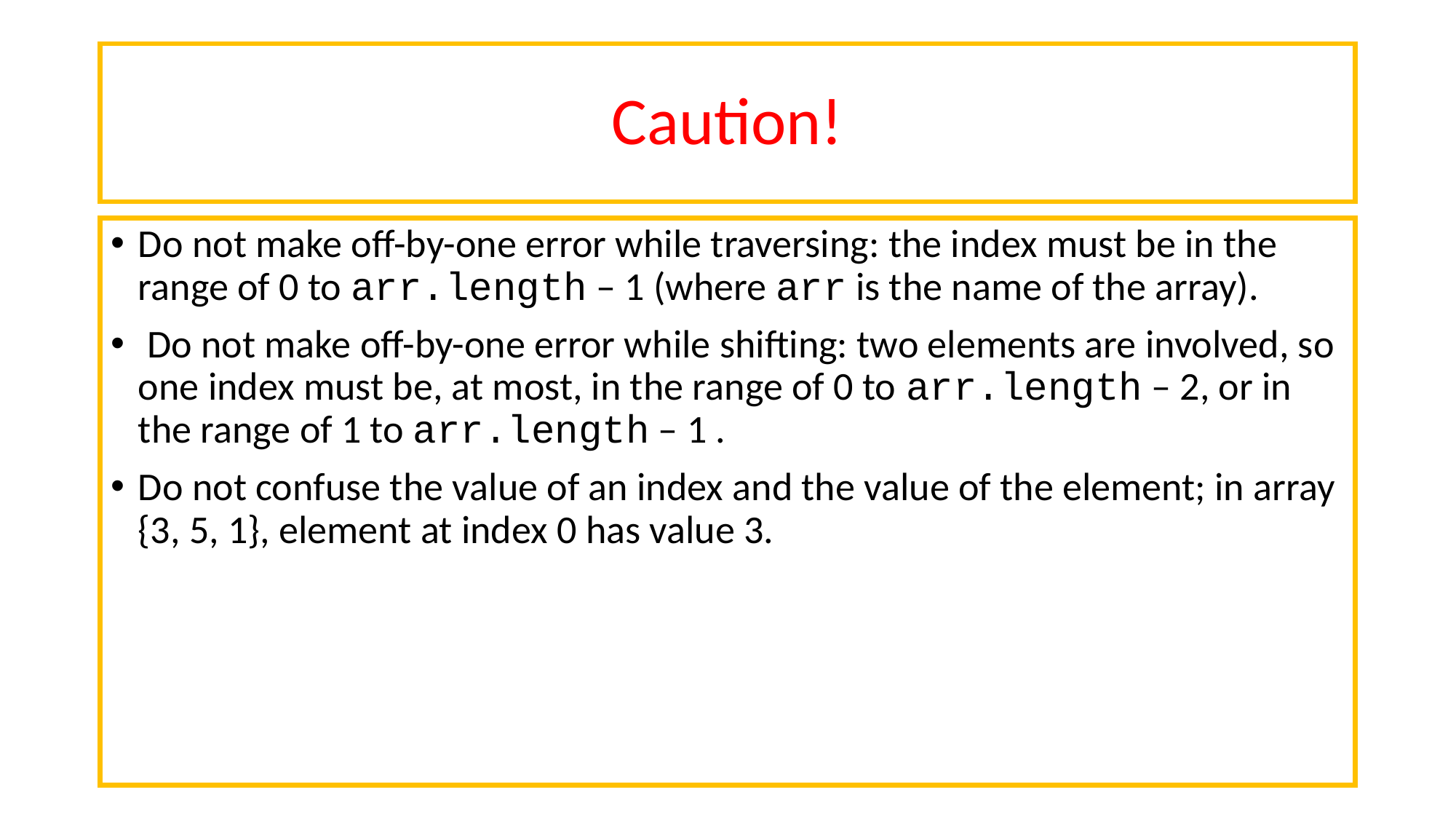

# Caution!
Do not make off-by-one error while traversing: the index must be in the range of 0 to arr.length – 1 (where arr is the name of the array).
 Do not make off-by-one error while shifting: two elements are involved, so one index must be, at most, in the range of 0 to arr.length – 2, or in the range of 1 to arr.length – 1 .
Do not confuse the value of an index and the value of the element; in array {3, 5, 1}, element at index 0 has value 3.